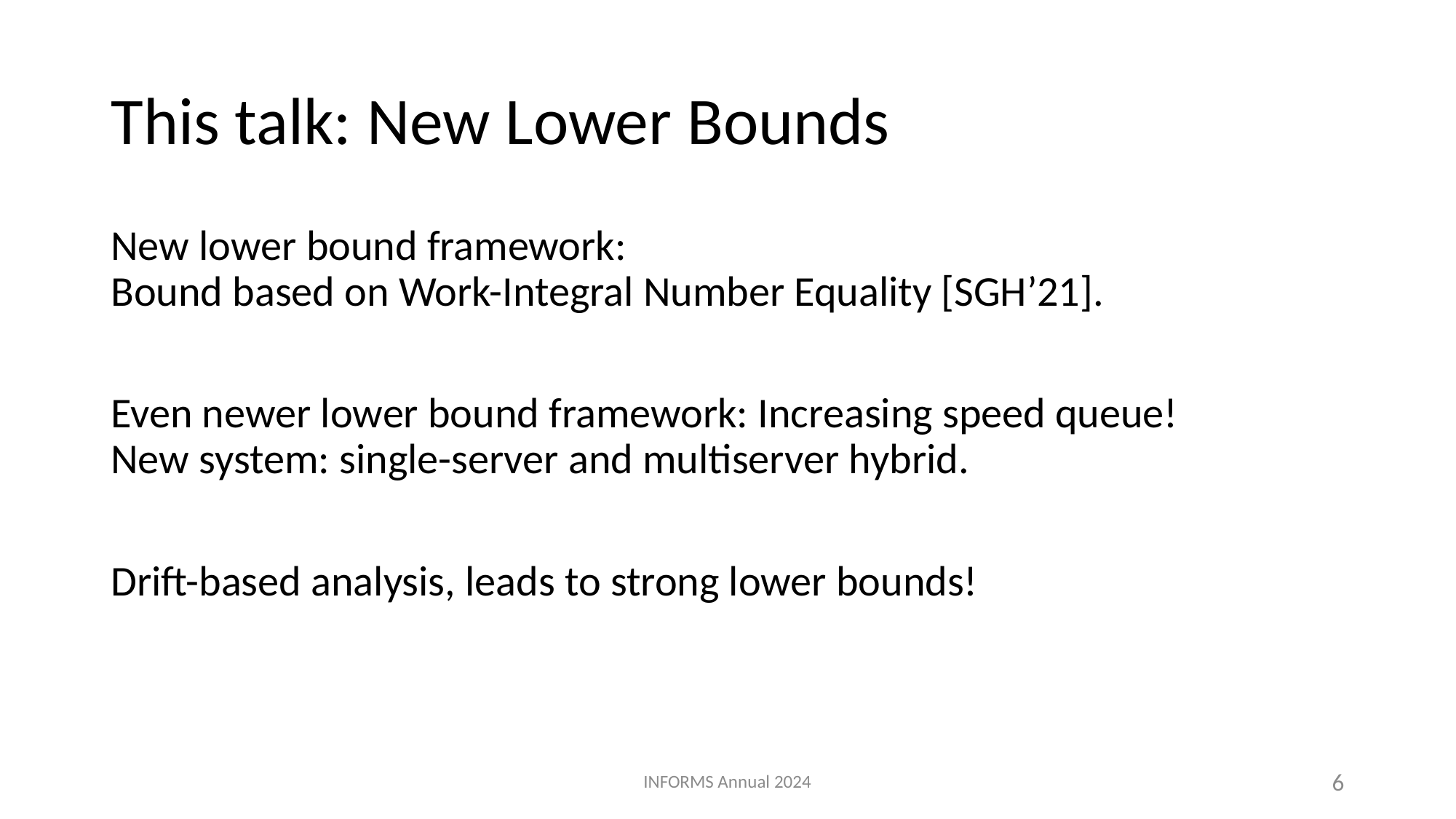

# This talk: New Lower Bounds
New lower bound framework:
Bound based on Work-Integral Number Equality [SGH’21].

Even newer lower bound framework: Increasing speed queue!
New system: single-server and multiserver hybrid.

Drift-based analysis, leads to strong lower bounds!
INFORMS Annual 2024
6